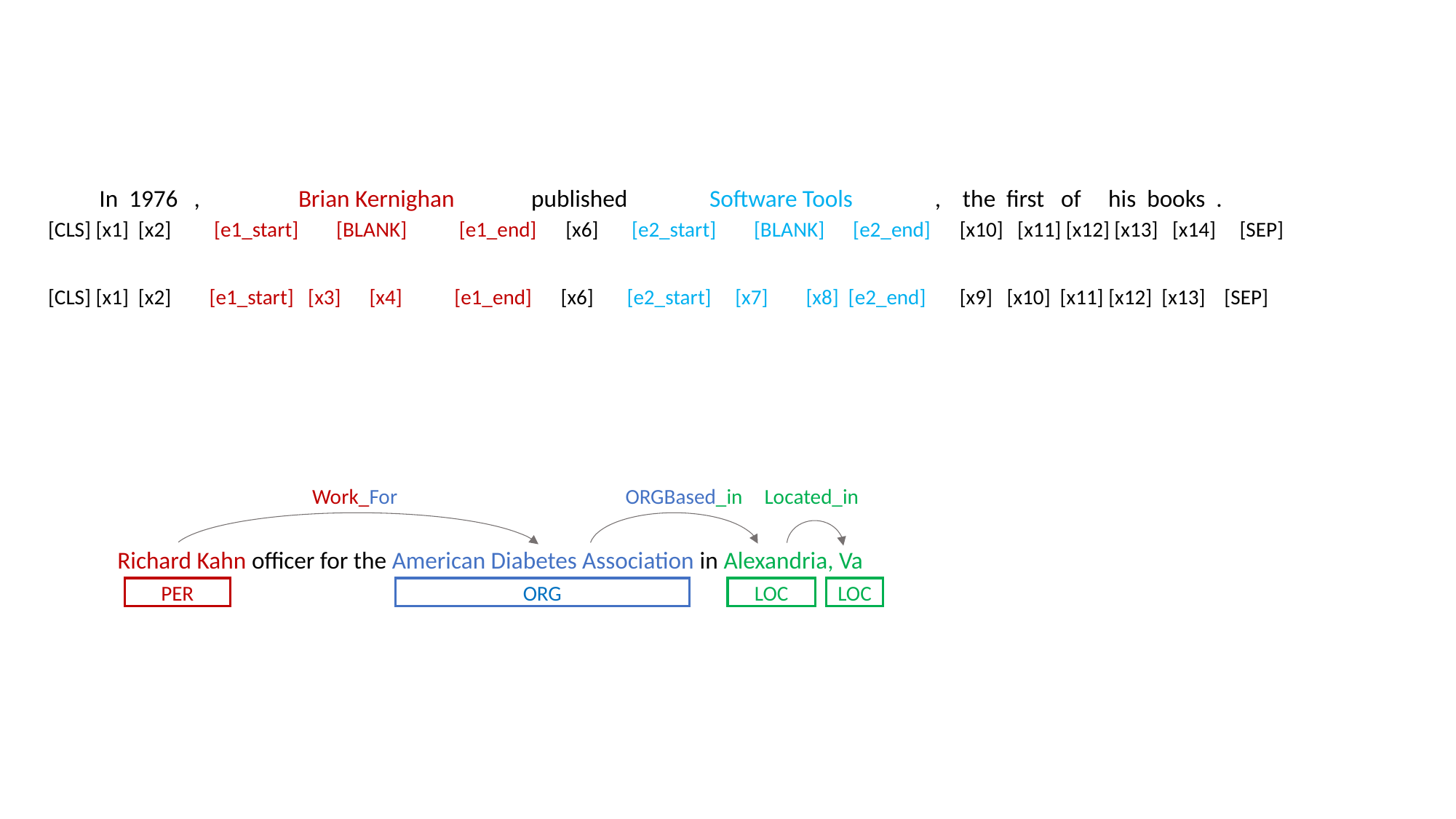

In  1976   ,                  Brian Kernighan              published               Software Tools               ,    the  first   of     his  books  .
[CLS] [x1]  [x2]         [e1_start]        [BLANK]           [e1_end]      [x6]       [e2_start]        [BLANK]      [e2_end]      [x10]   [x11] [x12] [x13]   [x14]     [SEP]
[CLS] [x1]  [x2]        [e1_start]   [x3]      [x4]           [e1_end]      [x6]       [e2_start]     [x7]        [x8]  [e2_end]       [x9]   [x10]  [x11] [x12]  [x13]    [SEP]

Work_For
ORGBased_in
Located_in

Richard Kahn officer for the American Diabetes Association in Alexandria, Va
ORG
LOC
LOC
PER